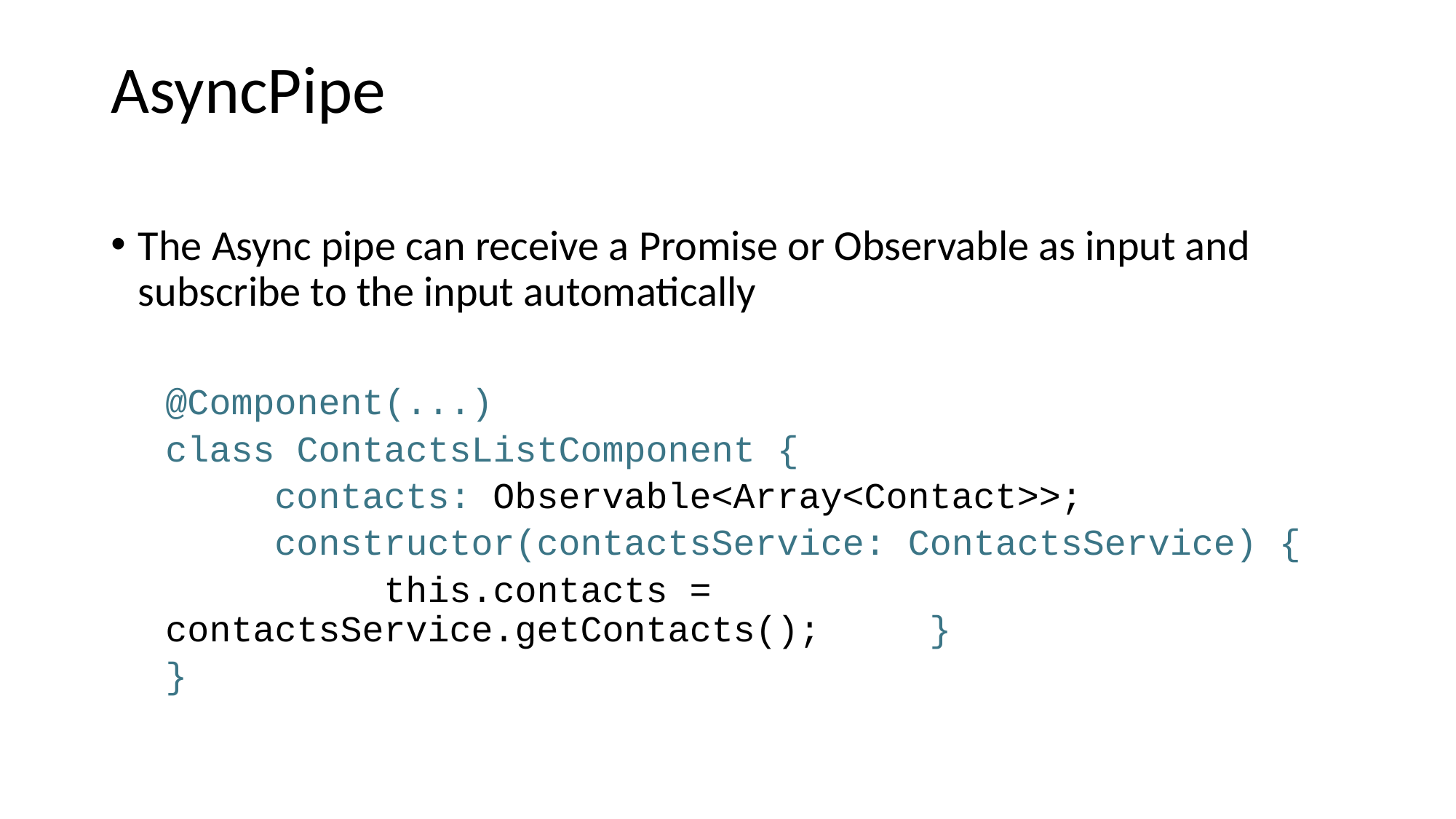

# AsyncPipe
The Async pipe can receive a Promise or Observable as input and subscribe to the input automatically

@Component(...)
class ContactsListComponent {
	contacts: Observable<Array<Contact>>;
	constructor(contactsService: ContactsService) {
		this.contacts = contactsService.getContacts(); 	}
}